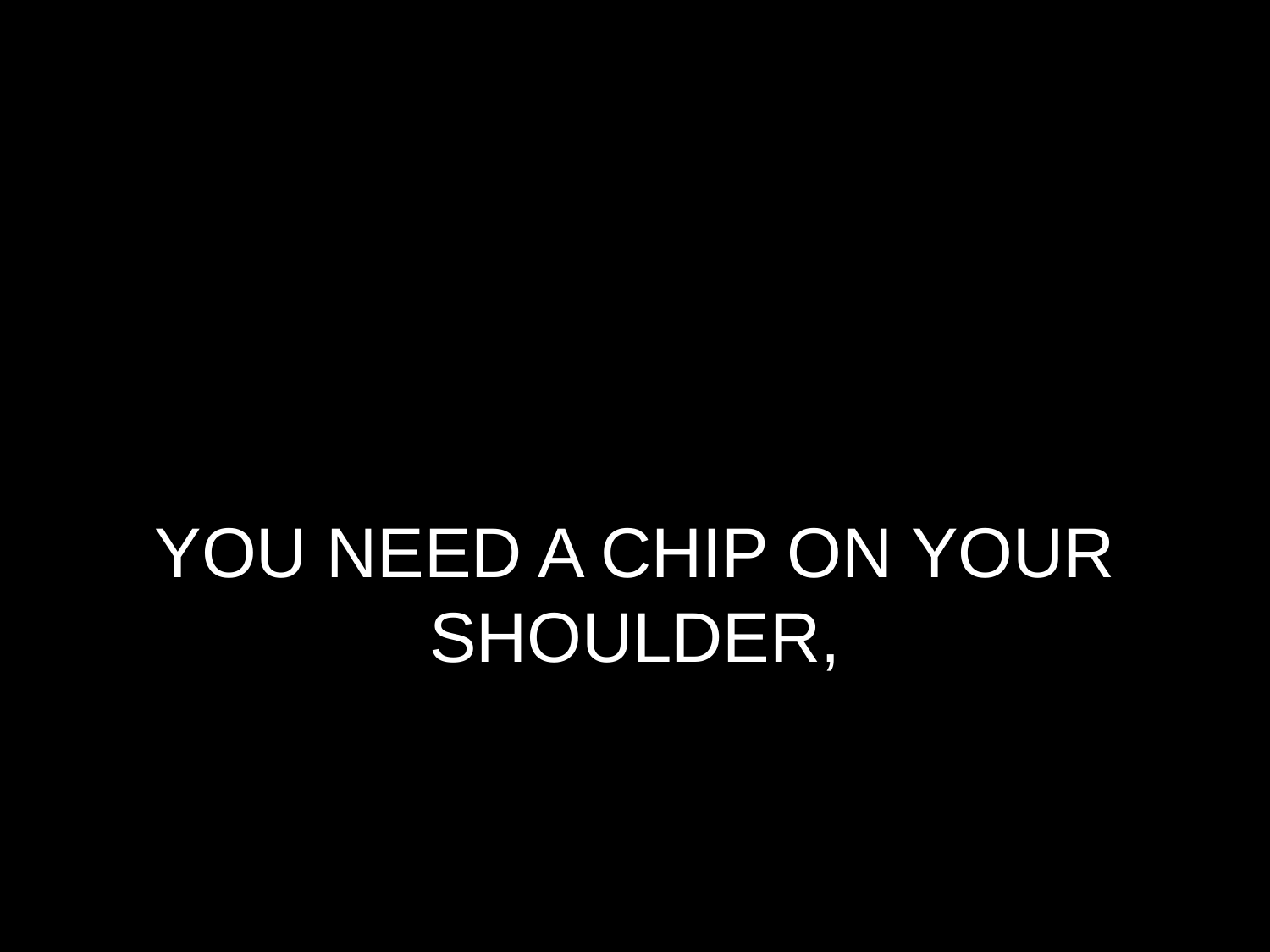

# YOU NEED A CHIP ON YOUR SHOULDER,